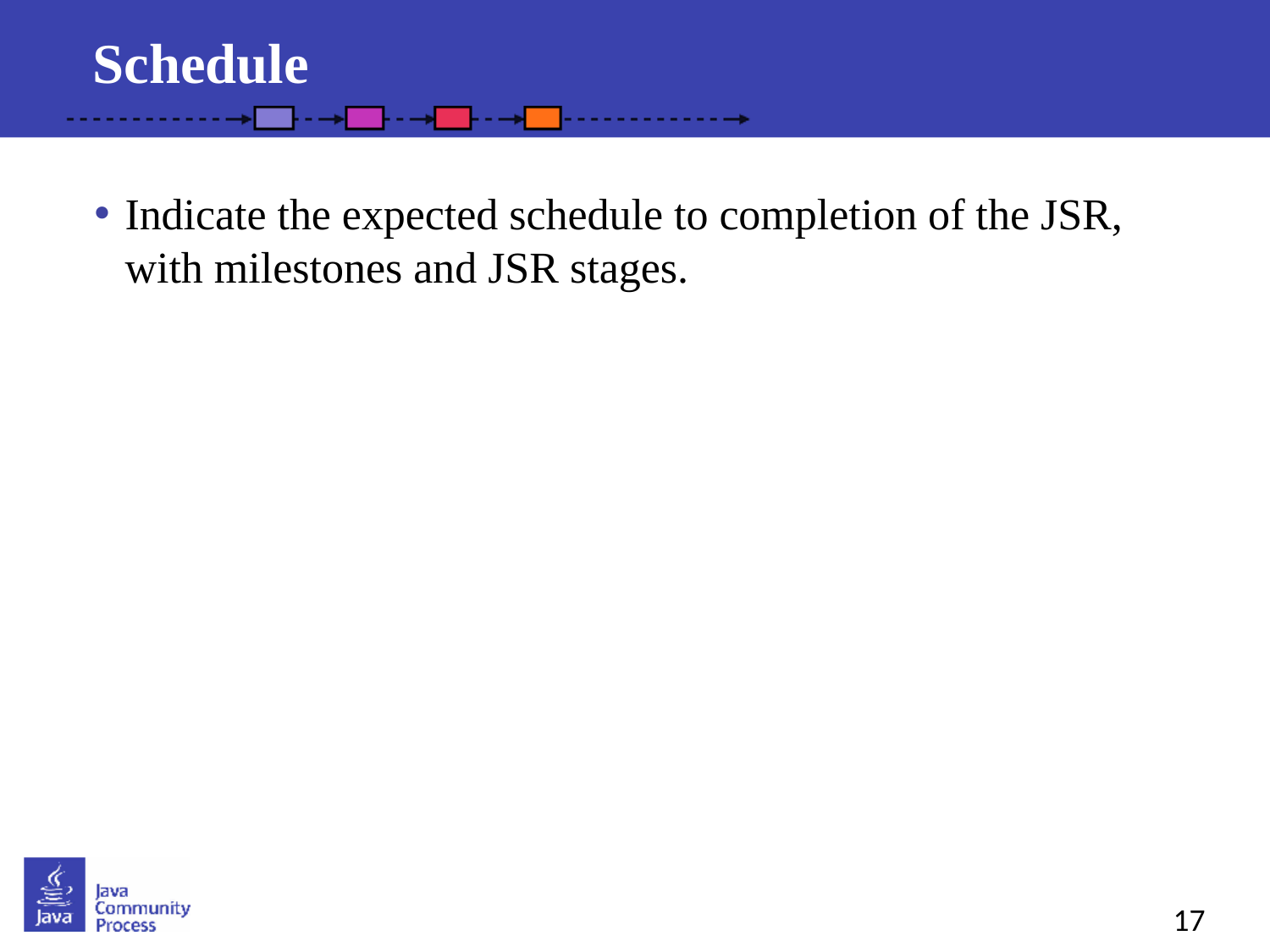

Schedule
Indicate the expected schedule to completion of the JSR, with milestones and JSR stages.